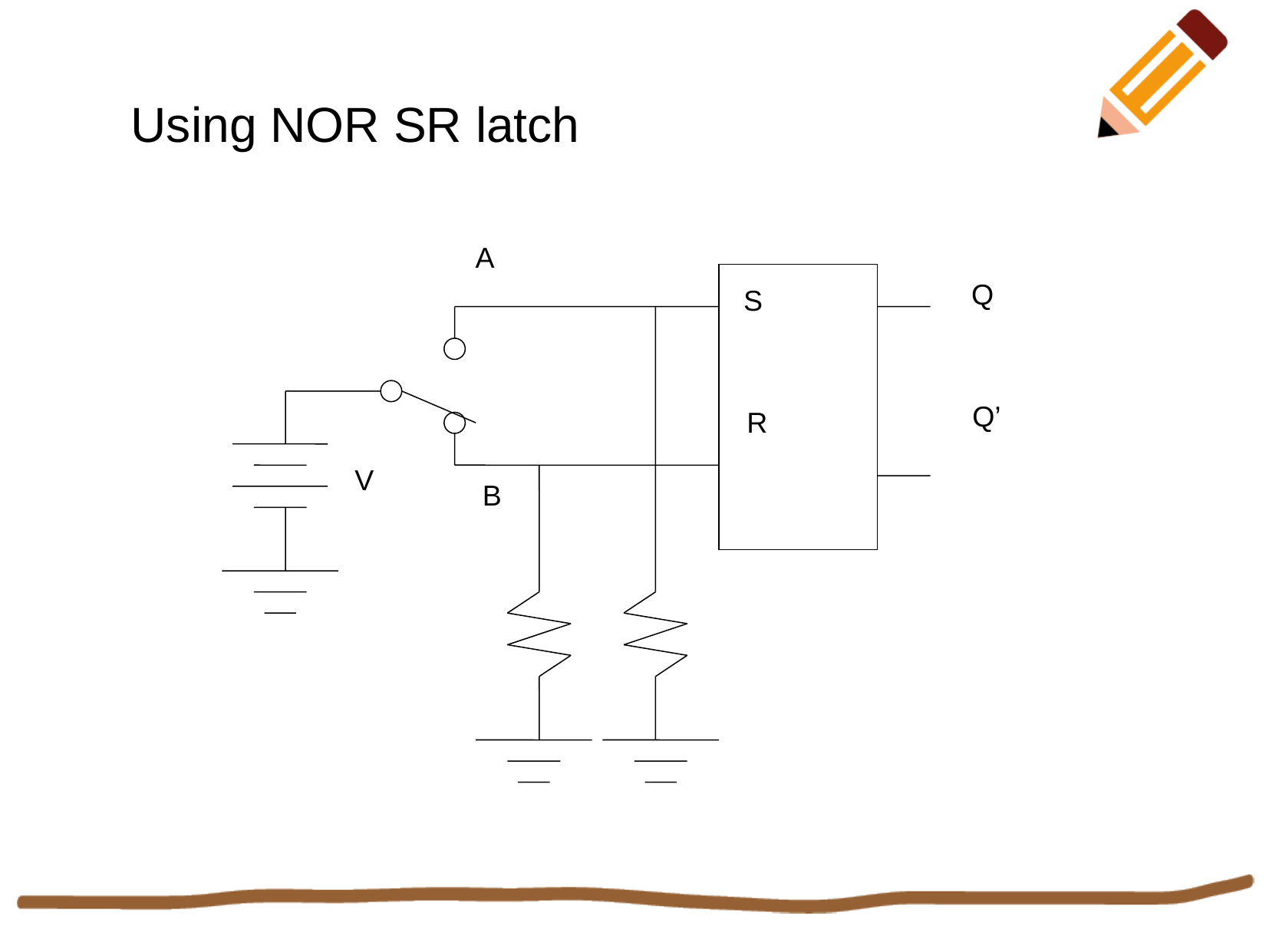

Using NOR SR latch
A

Q

Q’
S

R

V

B